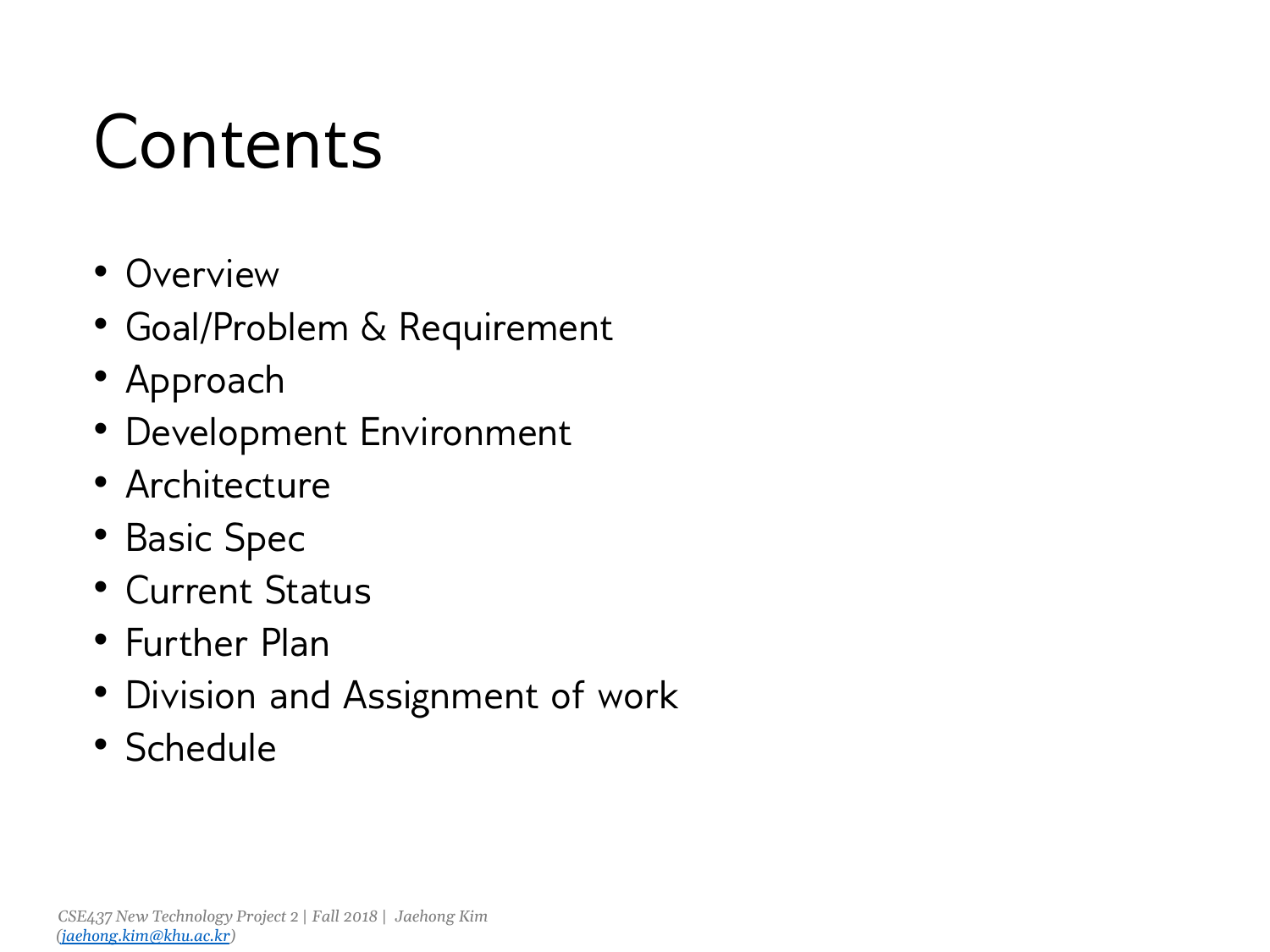

# Contents
Overview
Goal/Problem & Requirement
Approach
Development Environment
Architecture
Basic Spec
Current Status
Further Plan
Division and Assignment of work
Schedule
2